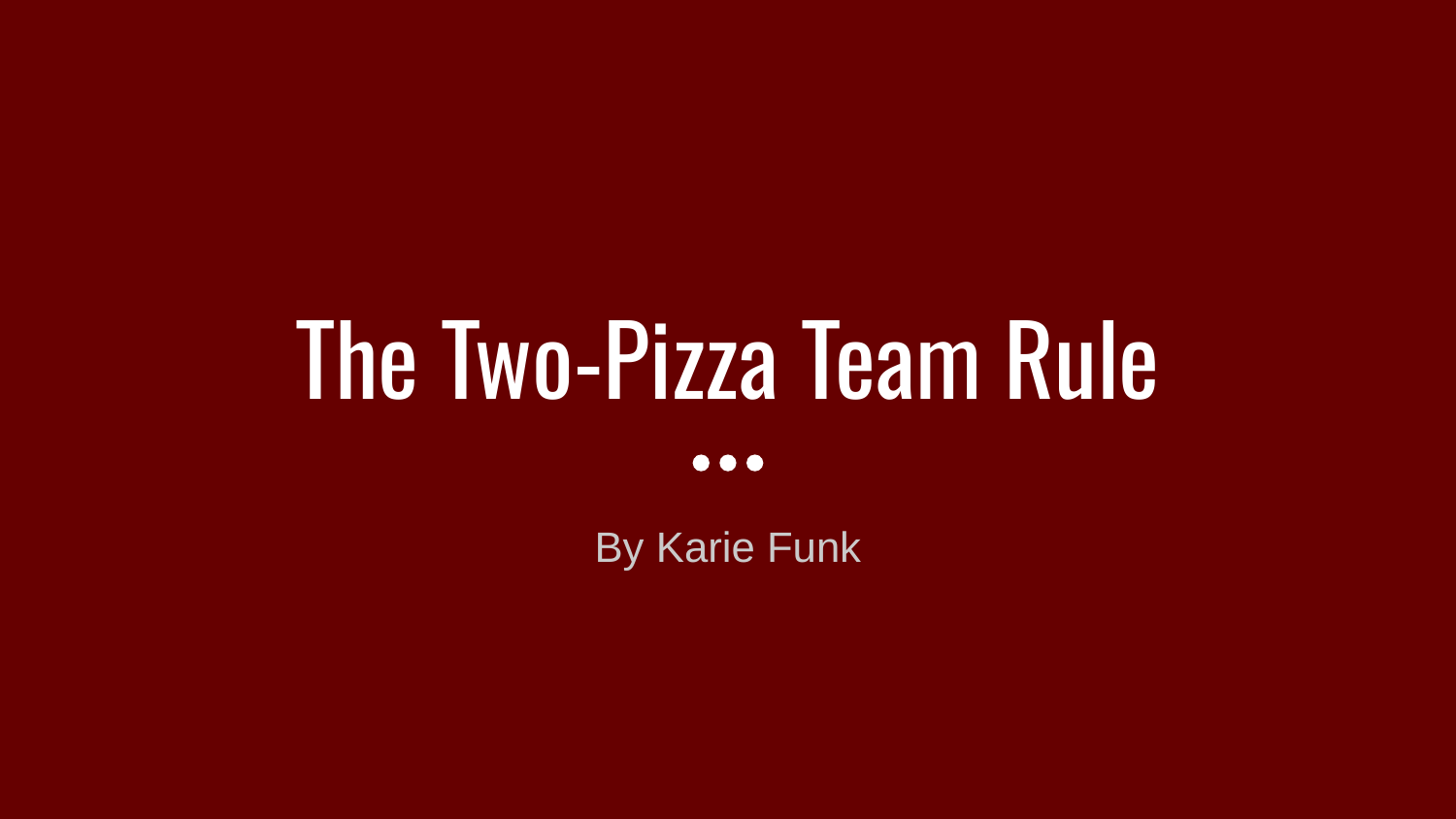

# The Two-Pizza Team Rule
By Karie Funk